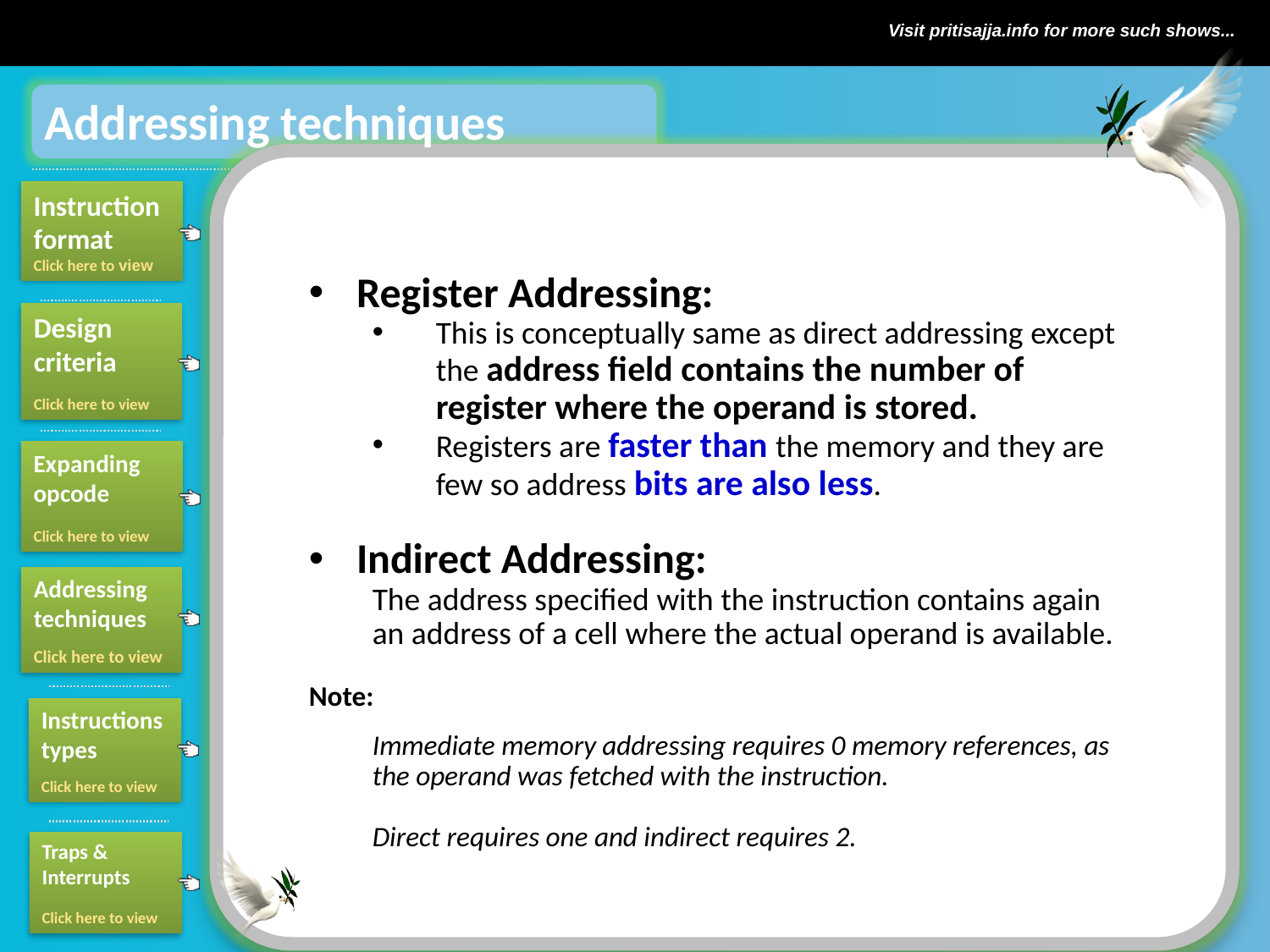

Addressing techniques
Register Addressing:
This is conceptually same as direct addressing except the address field contains the number of register where the operand is stored.
Registers are faster than the memory and they are few so address bits are also less.

Indirect Addressing:
The address specified with the instruction contains again an address of a cell where the actual operand is available.

Note:

Immediate memory addressing requires 0 memory references, as the operand was fetched with the instruction.

Direct requires one and indirect requires 2.